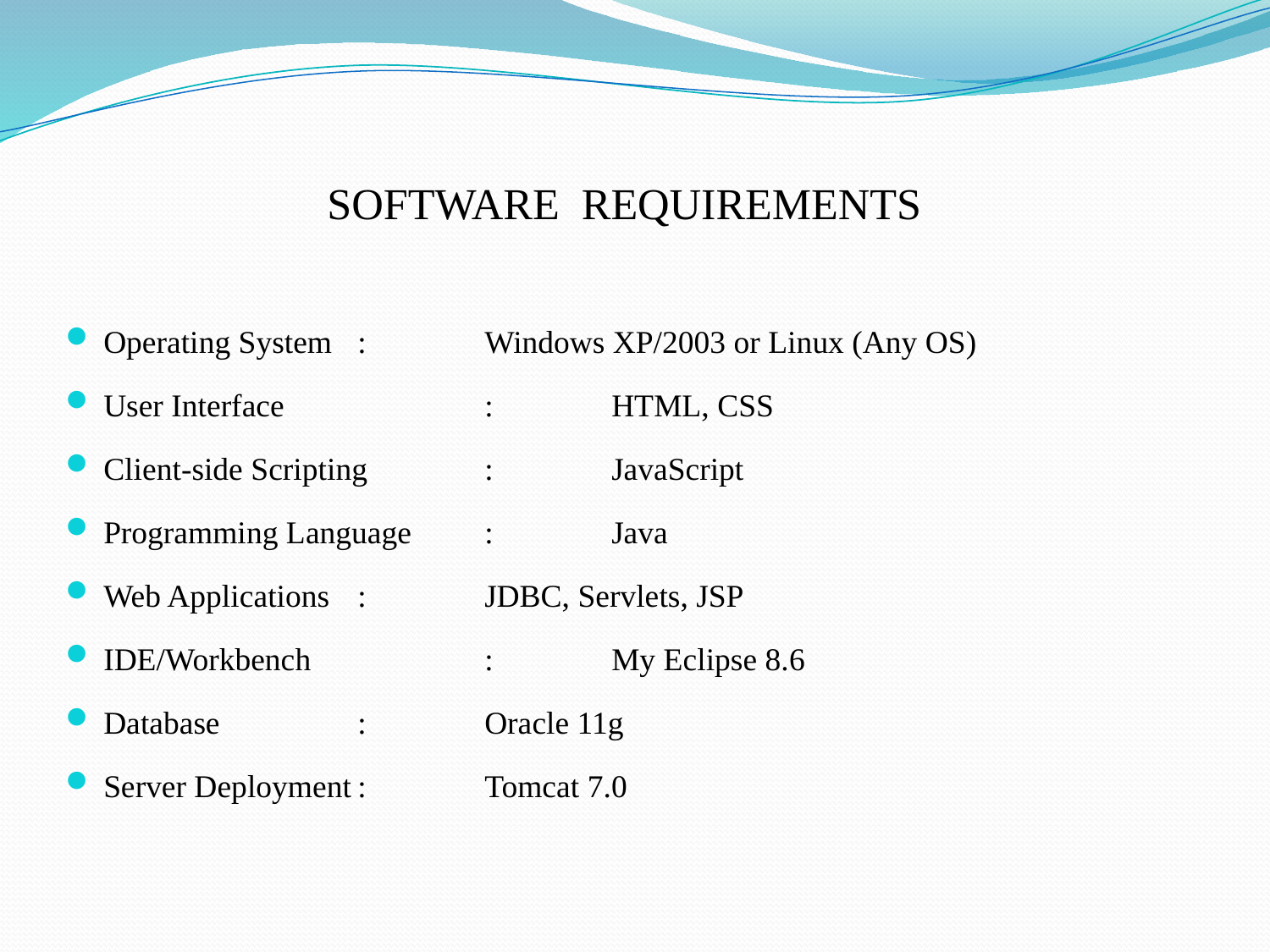

SOFTWARE  REQUIREMENTS

Operating System	:	Windows XP/2003 or Linux (Any OS)
User Interface		:	HTML, CSS
Client-side Scripting	:	JavaScript
Programming Language	:	Java
Web Applications	:	JDBC, Servlets, JSP
IDE/Workbench		:	My Eclipse 8.6
Database		:	Oracle 11g
Server Deployment	:	Tomcat 7.0